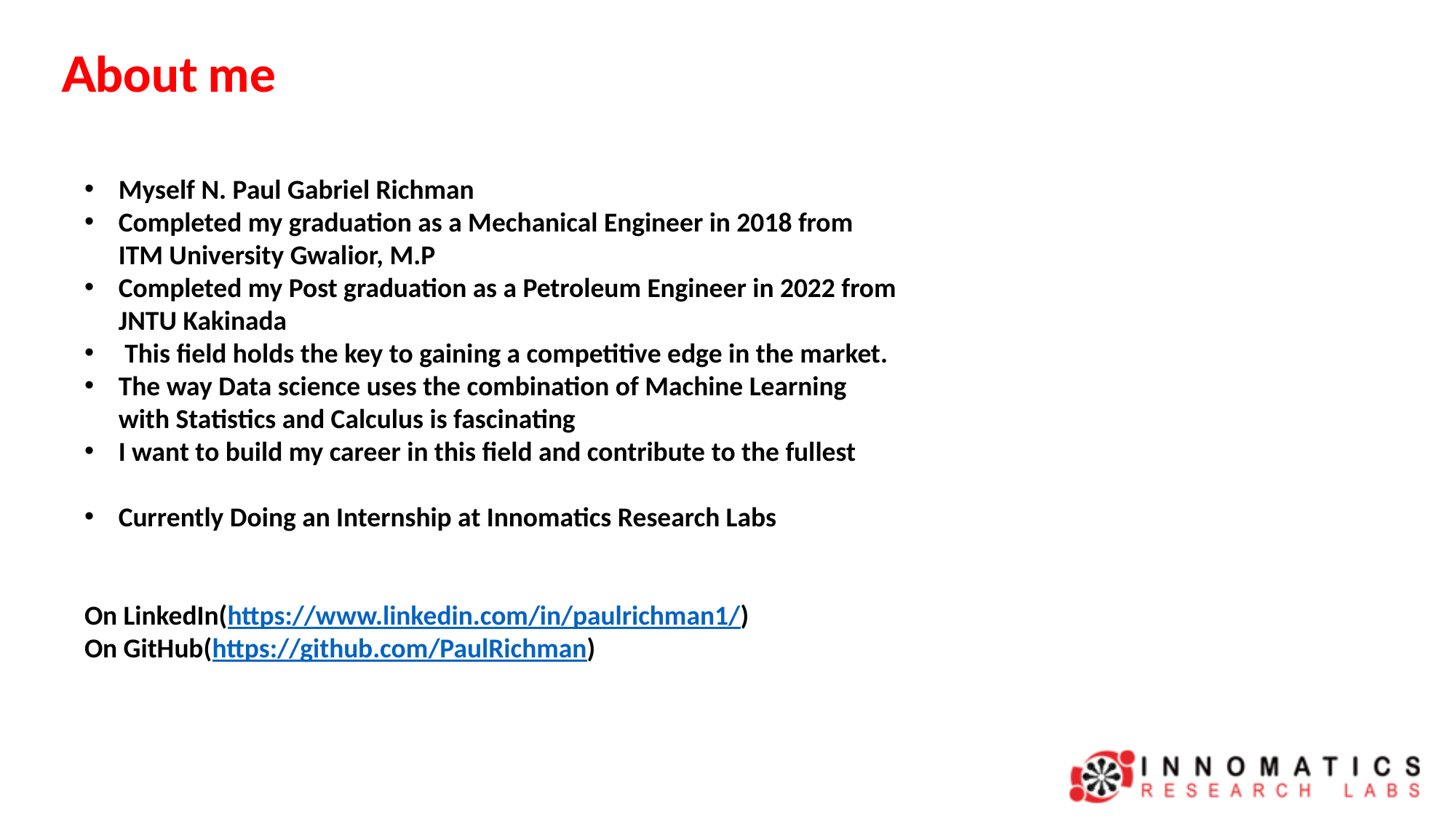

About me

Myself N. Paul Gabriel Richman
Completed my graduation as a Mechanical Engineer in 2018 from ITM University Gwalior, M.P
Completed my Post graduation as a Petroleum Engineer in 2022 from JNTU Kakinada
 This field holds the key to gaining a competitive edge in the market.
The way Data science uses the combination of Machine Learning with Statistics and Calculus is fascinating
I want to build my career in this field and contribute to the fullest

Currently Doing an Internship at Innomatics Research Labs

On LinkedIn(https://www.linkedin.com/in/paulrichman1/)
On GitHub(https://github.com/PaulRichman)